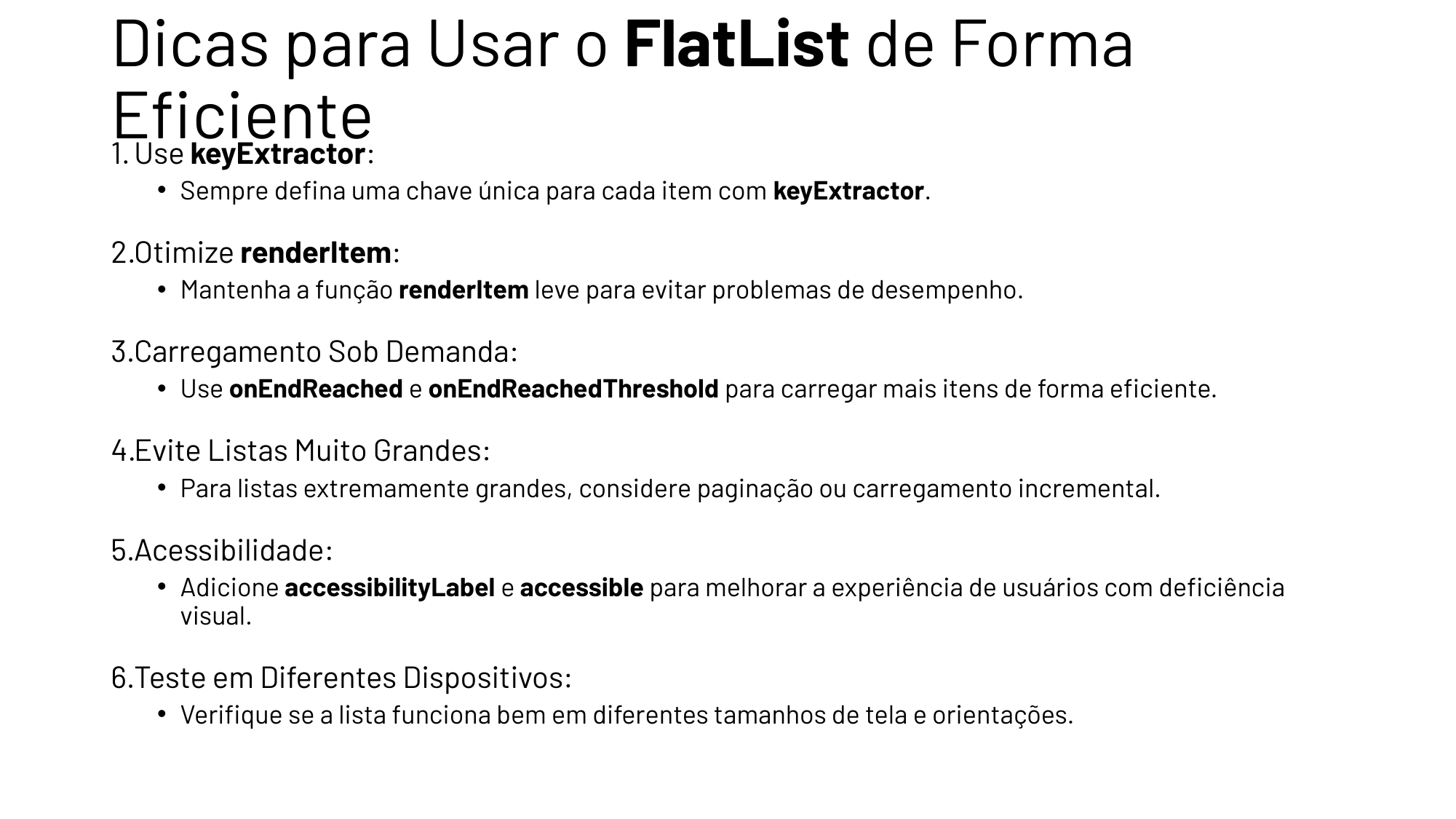

# Dicas para Usar o FlatList de Forma Eficiente
Use keyExtractor:
Sempre defina uma chave única para cada item com keyExtractor.
Otimize renderItem:
Mantenha a função renderItem leve para evitar problemas de desempenho.
Carregamento Sob Demanda:
Use onEndReached e onEndReachedThreshold para carregar mais itens de forma eficiente.
Evite Listas Muito Grandes:
Para listas extremamente grandes, considere paginação ou carregamento incremental.
Acessibilidade:
Adicione accessibilityLabel e accessible para melhorar a experiência de usuários com deficiência visual.
Teste em Diferentes Dispositivos:
Verifique se a lista funciona bem em diferentes tamanhos de tela e orientações.